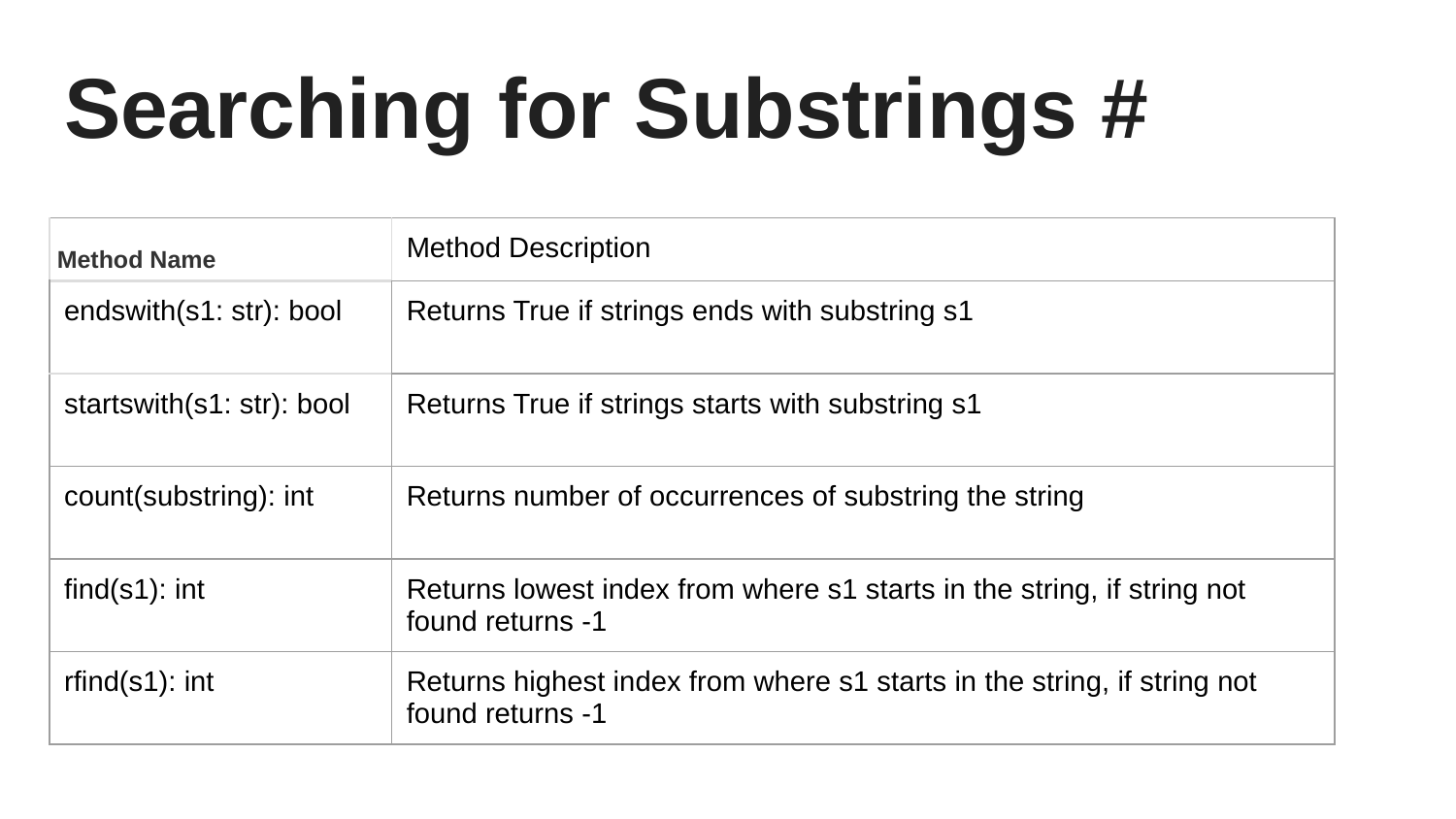

# Searching for Substrings #

| Method Name | Method Description |
| --- | --- |
| endswith(s1: str): bool | Returns True if strings ends with substring s1 |
| startswith(s1: str): bool | Returns True if strings starts with substring s1 |
| count(substring): int | Returns number of occurrences of substring the string |
| find(s1): int | Returns lowest index from where s1 starts in the string, if string not found returns -1 |
| rfind(s1): int | Returns highest index from where s1 starts in the string, if string not found returns -1 |